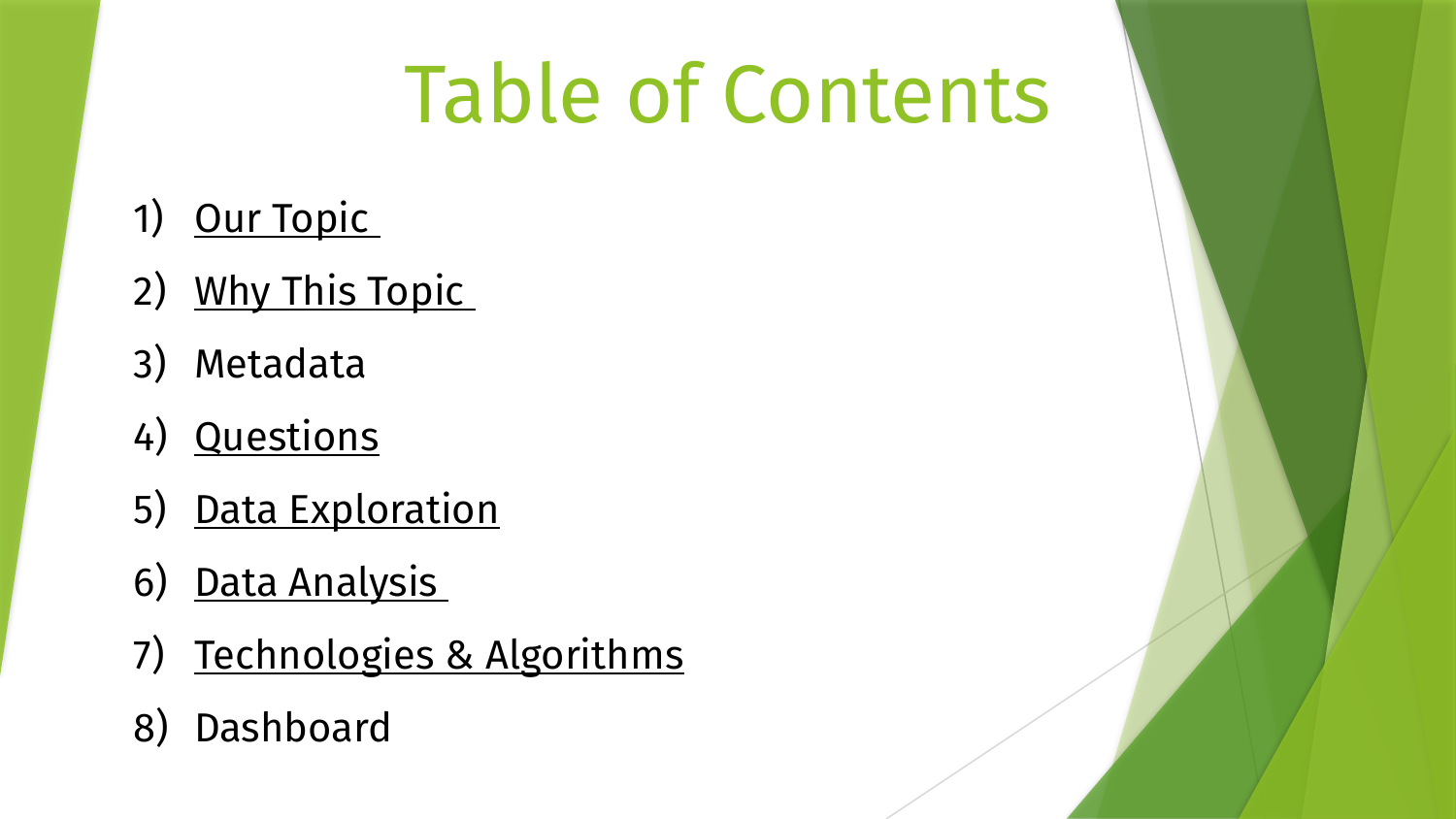

# Table of Contents
Our Topic
Why This Topic
Metadata
Questions
Data Exploration
Data Analysis
Technologies & Algorithms
Dashboard